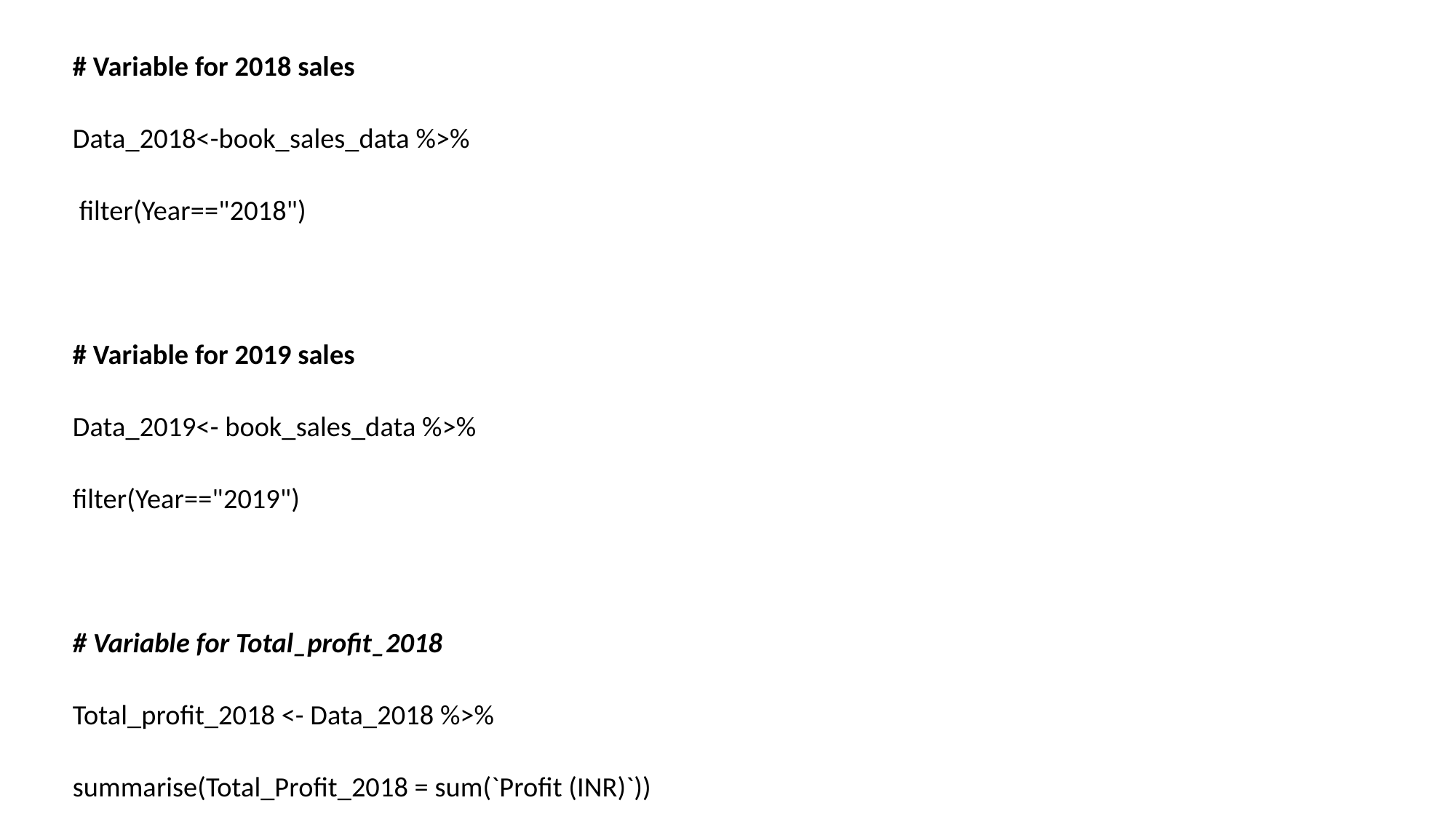

# Variable for 2018 sales
Data_2018<-book_sales_data %>%
 filter(Year=="2018")

# Variable for 2019 sales
Data_2019<- book_sales_data %>%
filter(Year=="2019")

# Variable for Total_profit_2018
Total_profit_2018 <- Data_2018 %>%
summarise(Total_Profit_2018 = sum(`Profit (INR)`))